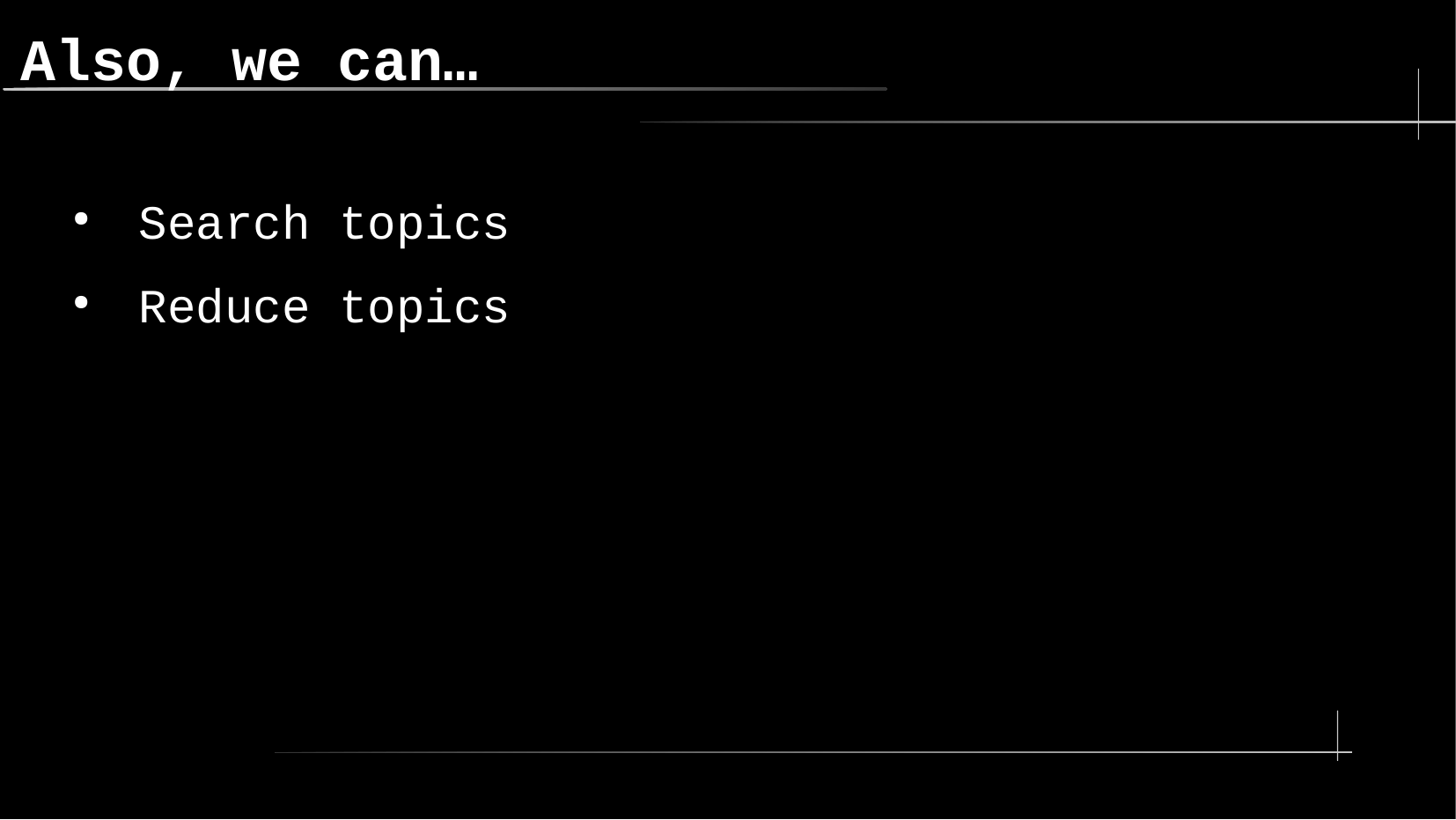

Also, we can…
Search topics
Reduce topics

36